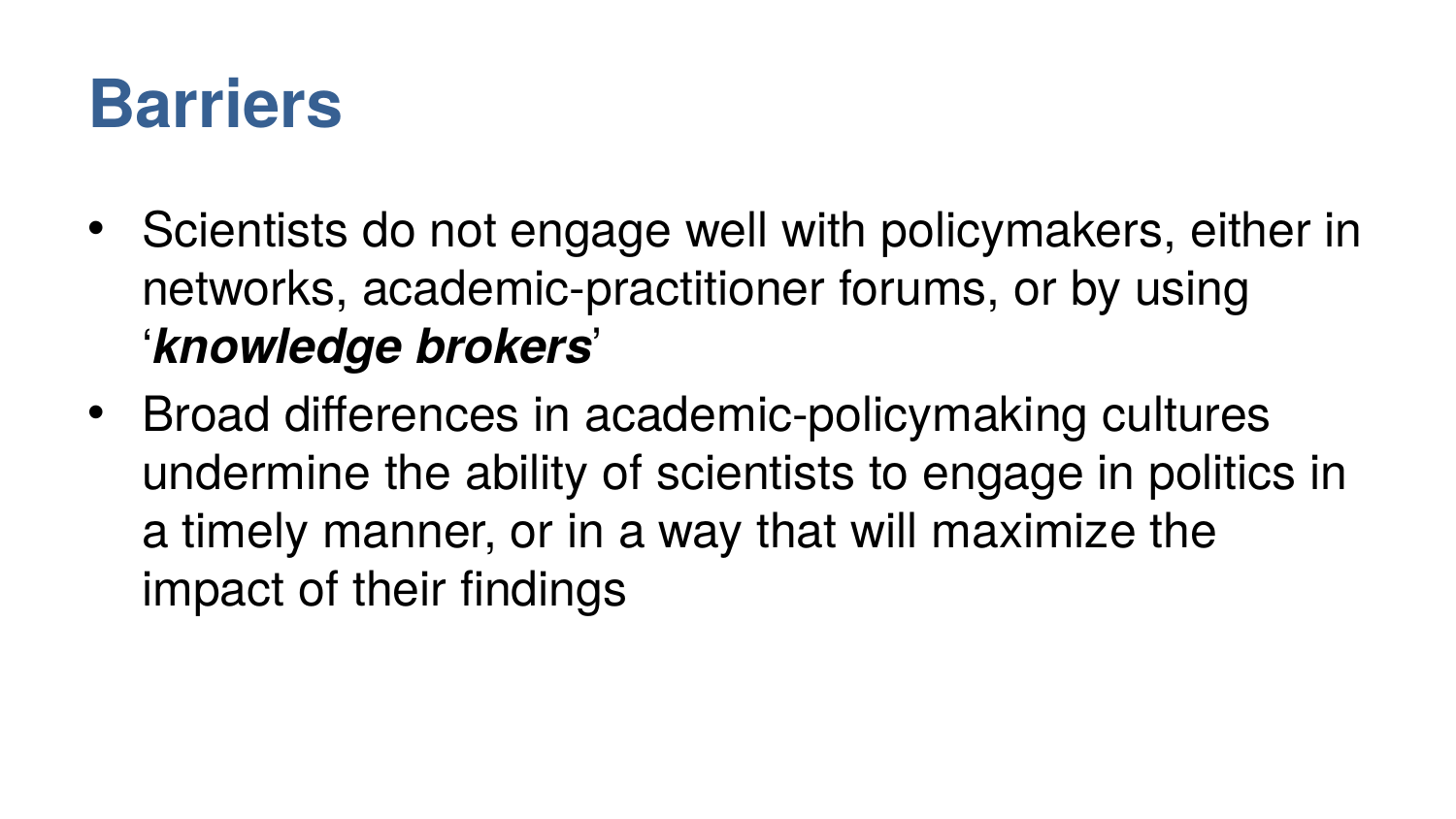

# Barriers
Scientists do not engage well with policymakers, either in networks, academic-practitioner forums, or by using ‘knowledge brokers’
Broad differences in academic-policymaking cultures undermine the ability of scientists to engage in politics in a timely manner, or in a way that will maximize the impact of their findings